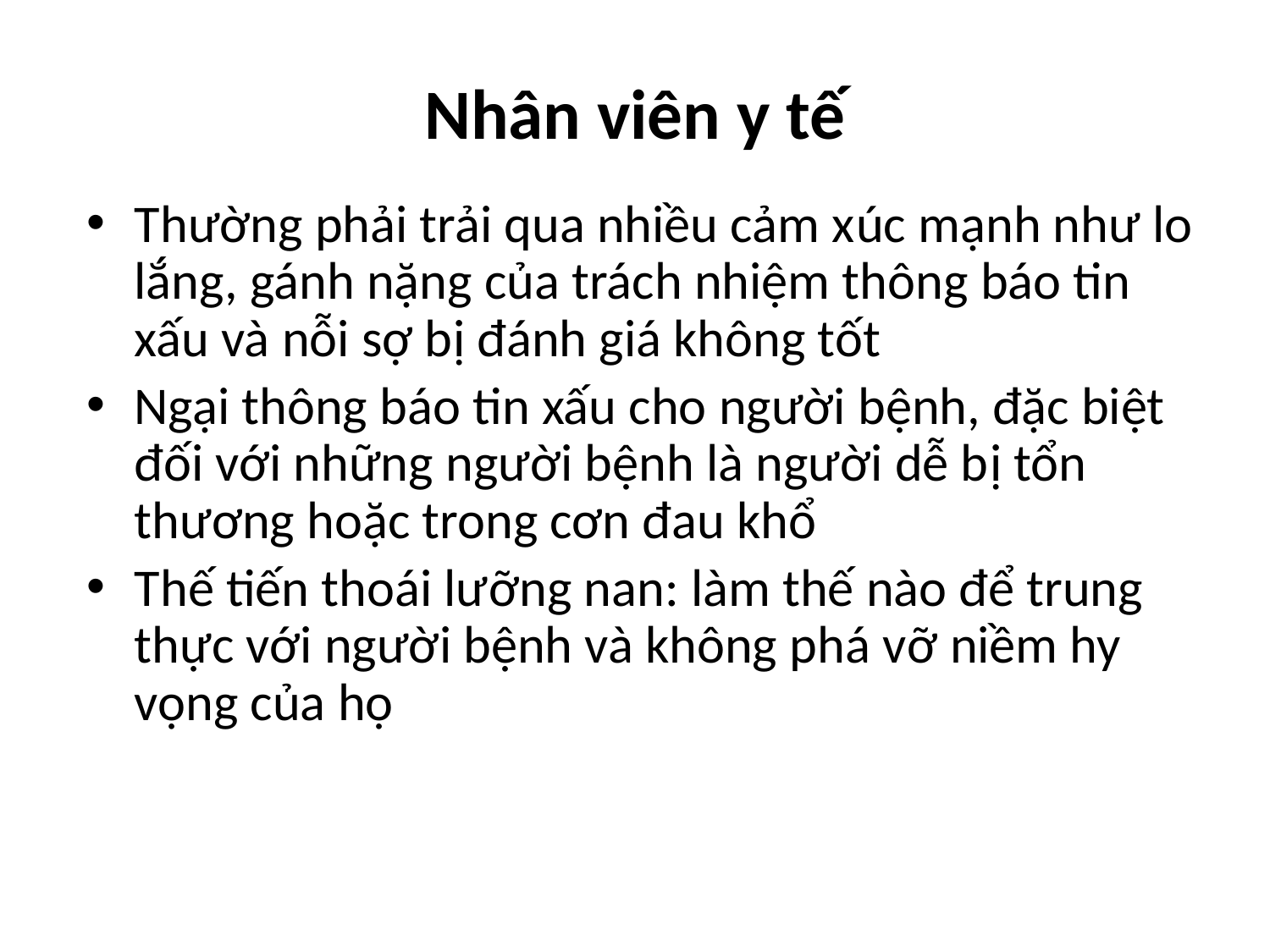

# Nhân viên y tế
Thường phải trải qua nhiều cảm xúc mạnh như lo lắng, gánh nặng của trách nhiệm thông báo tin xấu và nỗi sợ bị đánh giá không tốt
Ngại thông báo tin xấu cho người bệnh, đặc biệt đối với những người bệnh là người dễ bị tổn thương hoặc trong cơn đau khổ
Thế tiến thoái lưỡng nan: làm thế nào để trung thực với người bệnh và không phá vỡ niềm hy vọng của họ